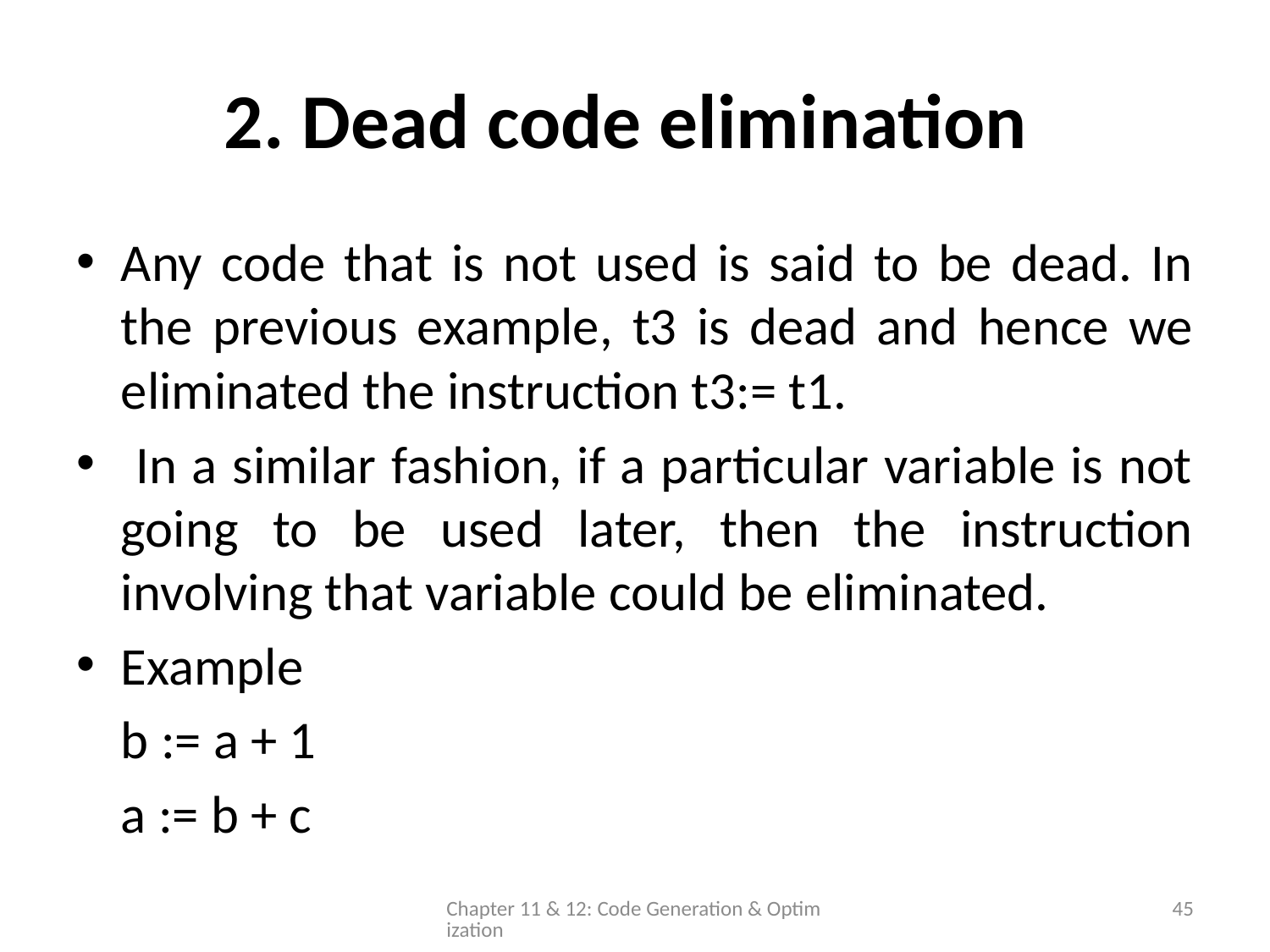

# 2. Dead code elimination
Any code that is not used is said to be dead. In the previous example, t3 is dead and hence we eliminated the instruction t3:= t1.
 In a similar fashion, if a particular variable is not going to be used later, then the instruction involving that variable could be eliminated.
Example
				b := a + 1
				a := b + c
Chapter 11 & 12: Code Generation & Optimization
45